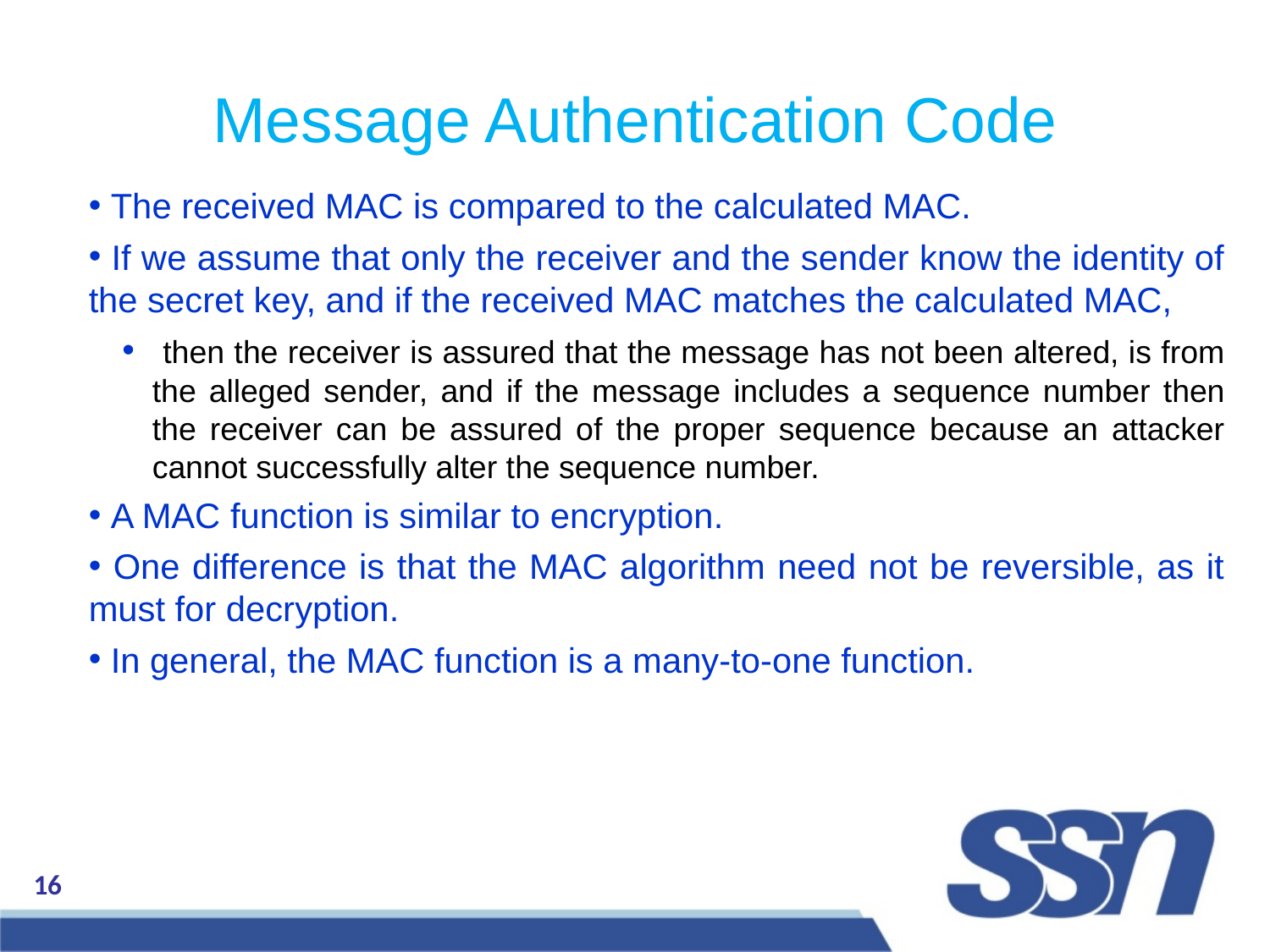

Message Authentication Code
 The received MAC is compared to the calculated MAC.
 If we assume that only the receiver and the sender know the identity of the secret key, and if the received MAC matches the calculated MAC,
 then the receiver is assured that the message has not been altered, is from the alleged sender, and if the message includes a sequence number then the receiver can be assured of the proper sequence because an attacker cannot successfully alter the sequence number.
 A MAC function is similar to encryption.
 One difference is that the MAC algorithm need not be reversible, as it must for decryption.
 In general, the MAC function is a many-to-one function.